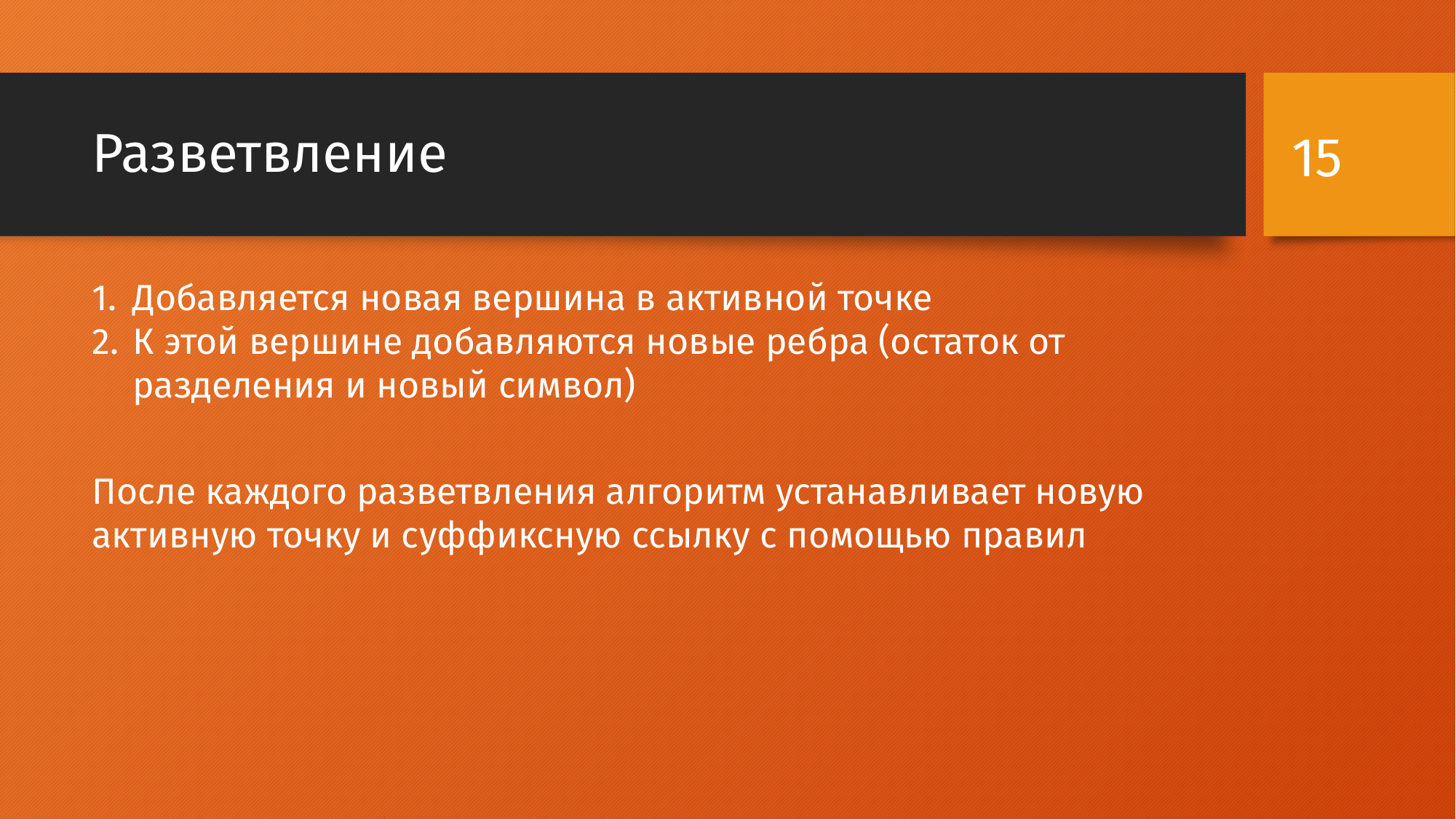

15
# Разветвление
Добавляется новая вершина в активной точке
К этой вершине добавляются новые ребра (остаток от разделения и новый символ)
После каждого разветвления алгоритм устанавливает новую активную точку и суффиксную ссылку с помощью правил